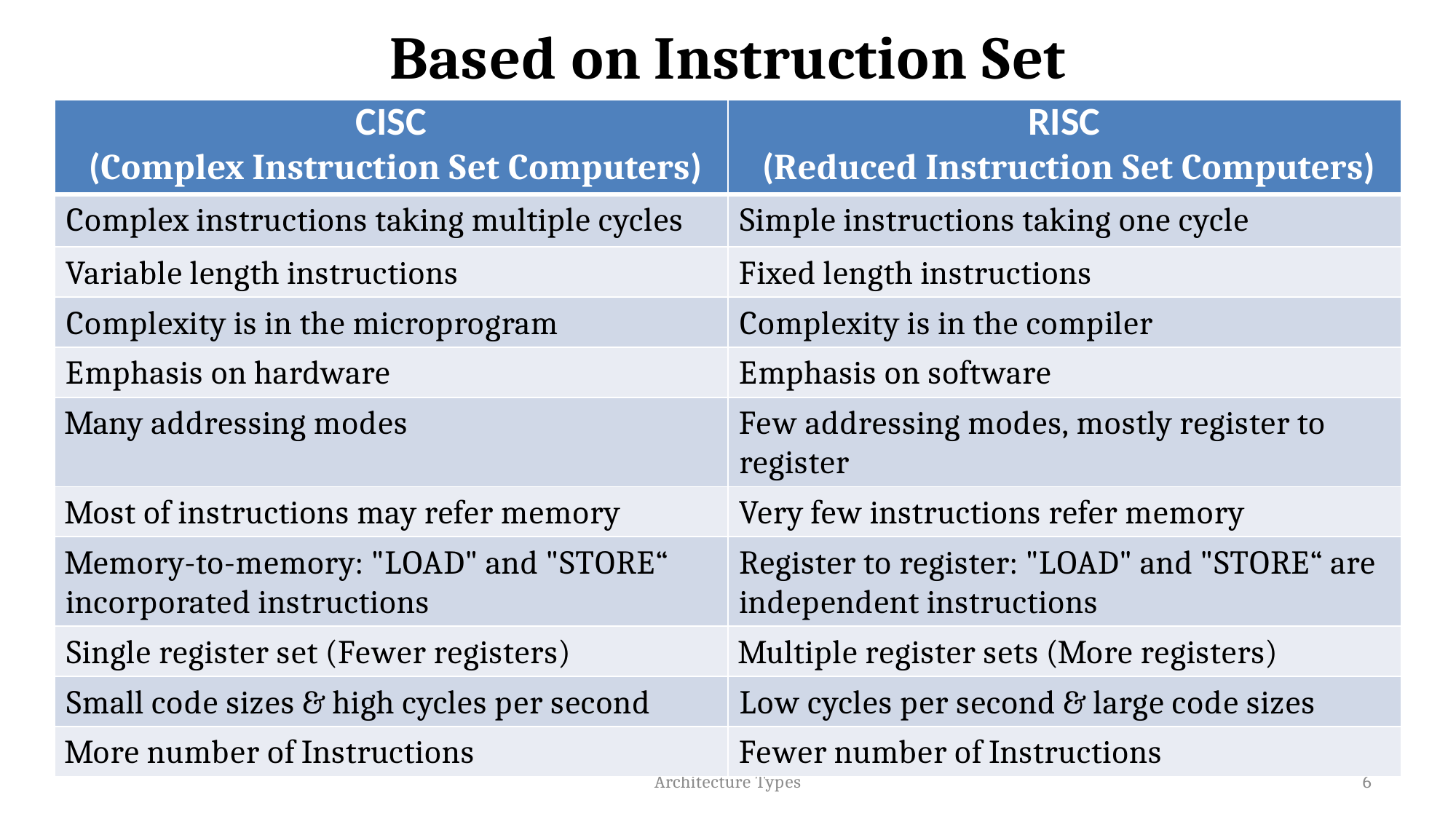

# Based on Instruction Set
| CISC (Complex Instruction Set Computers) | RISC (Reduced Instruction Set Computers) |
| --- | --- |
| Complex instructions taking multiple cycles | Simple instructions taking one cycle |
| Variable length instructions | Fixed length instructions |
| Complexity is in the microprogram | Complexity is in the compiler |
| Emphasis on hardware | Emphasis on software |
| Many addressing modes | Few addressing modes, mostly register to register |
| Most of instructions may refer memory | Very few instructions refer memory |
| Memory-to-memory: "LOAD" and "STORE“ incorporated instructions | Register to register: "LOAD" and "STORE“ are independent instructions |
| Single register set (Fewer registers) | Multiple register sets (More registers) |
| Small code sizes & high cycles per second | Low cycles per second & large code sizes |
| More number of Instructions | Fewer number of Instructions |
Architecture Types
6